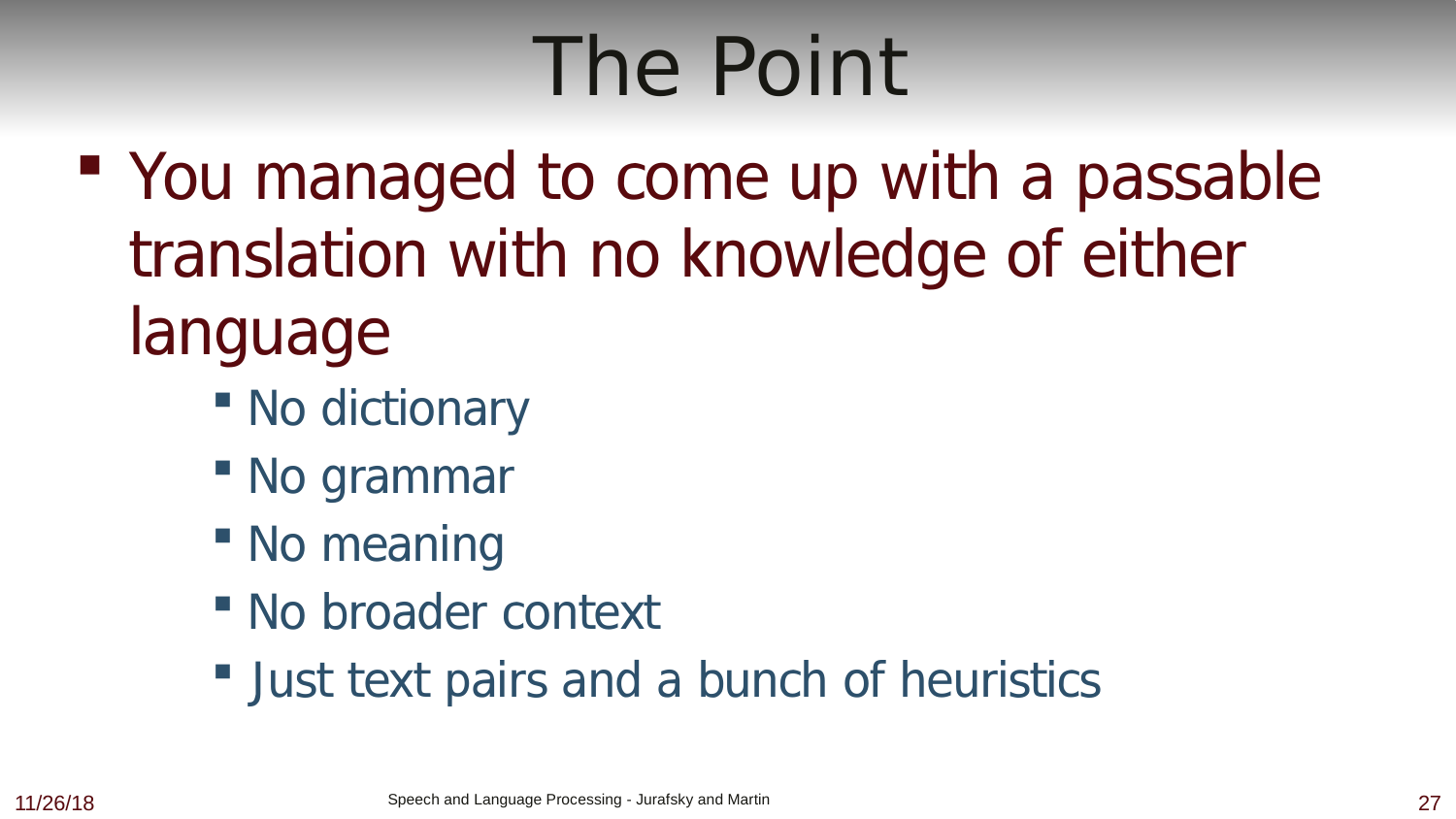

# The Point
You managed to come up with a passable translation with no knowledge of either language
No dictionary
No grammar
No meaning
No broader context
Just text pairs and a bunch of heuristics
11/26/18
                                         Speech and Language Processing - Jurafsky and Martin
27